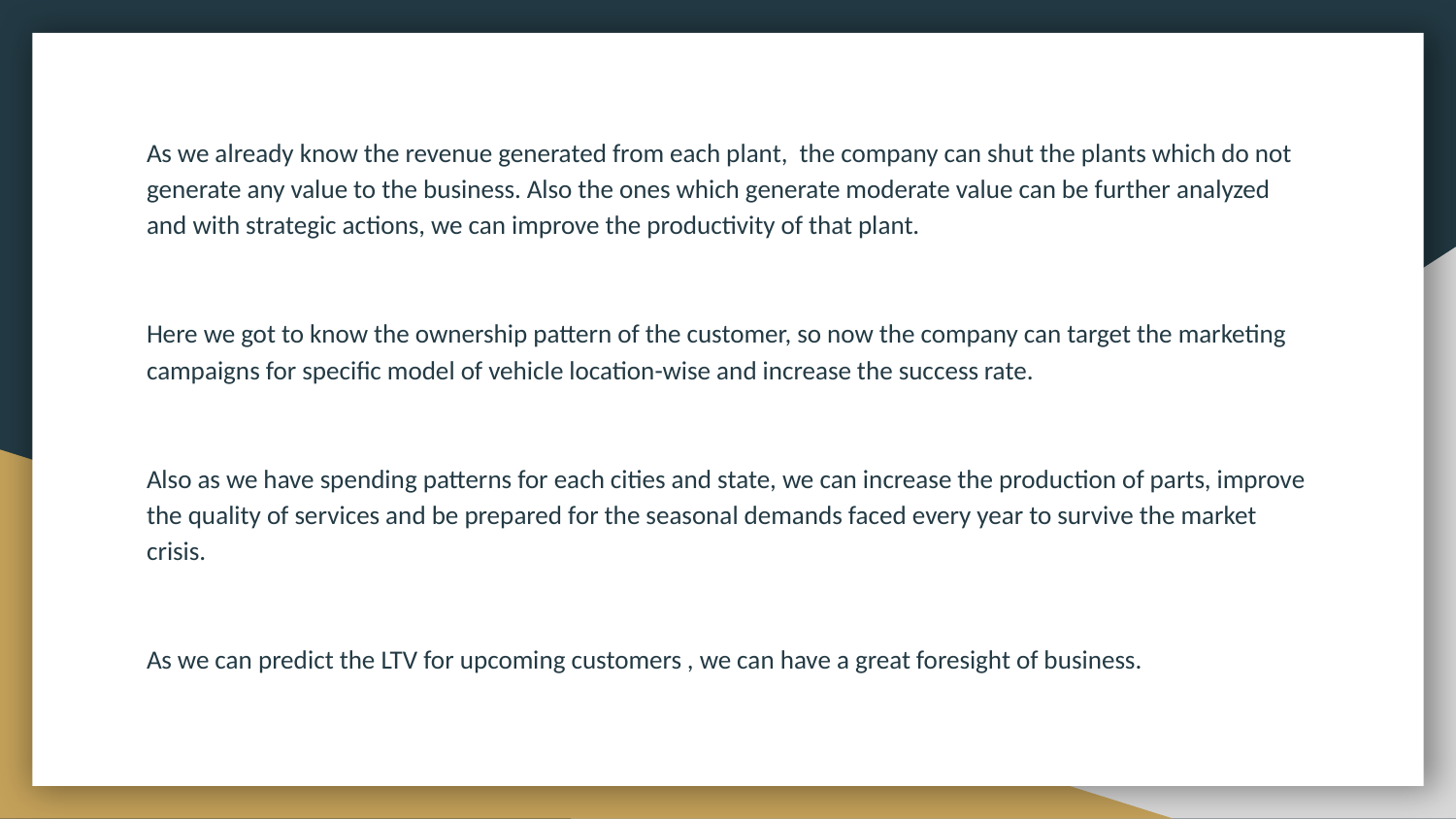

As we already know the revenue generated from each plant,  the company can shut the plants which do not
generate any value to the business. Also the ones which generate moderate value can be further analyzed
and with strategic actions, we can improve the productivity of that plant.

Here we got to know the ownership pattern of the customer, so now the company can target the marketing campaigns for specific model of vehicle location-wise and increase the success rate.

Also as we have spending patterns for each cities and state, we can increase the production of parts, improve the quality of services and be prepared for the seasonal demands faced every year to survive the market crisis.

As we can predict the LTV for upcoming customers , we can have a great foresight of business.